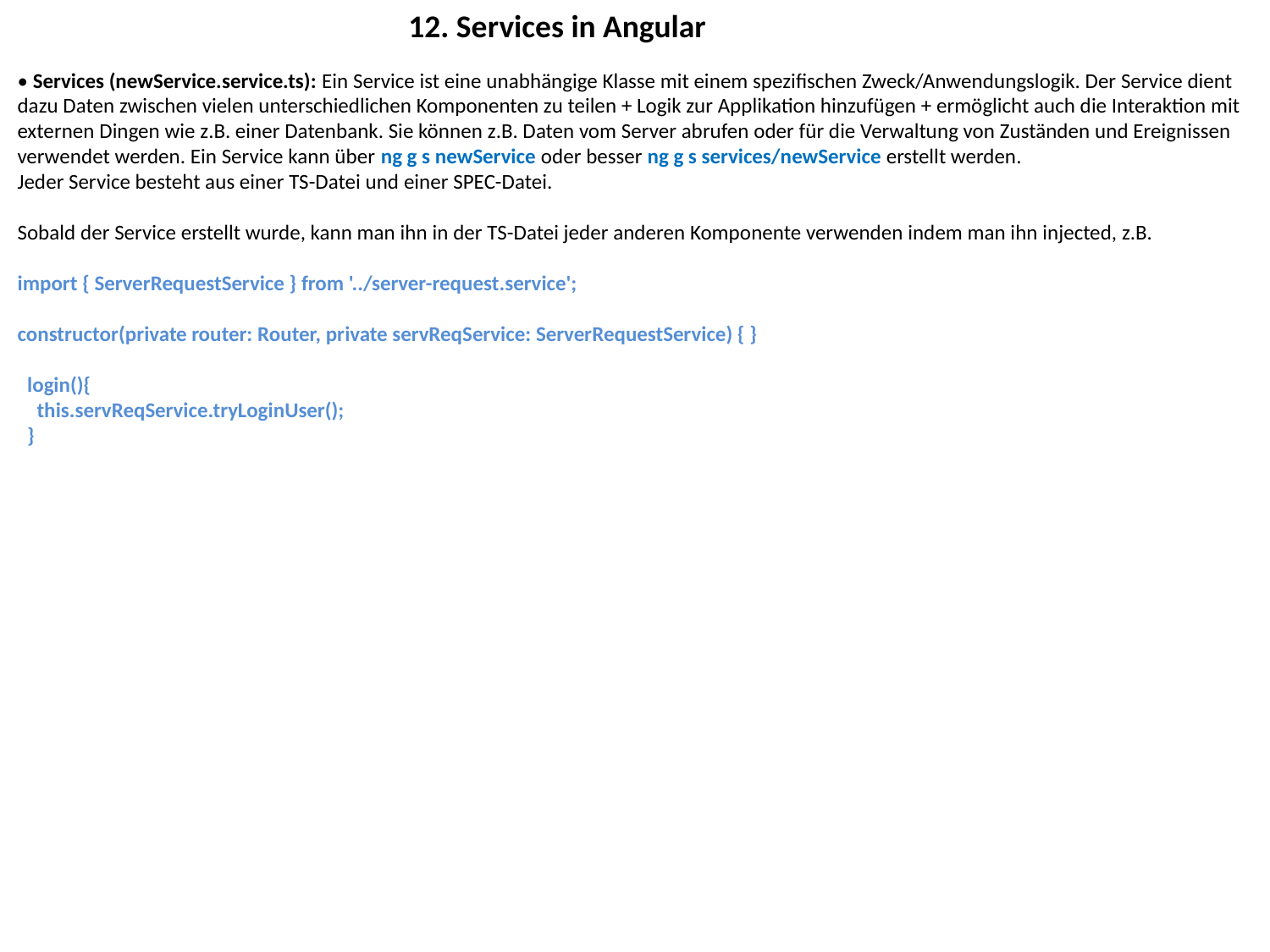

12. Services in Angular
• Services (newService.service.ts): Ein Service ist eine unabhängige Klasse mit einem spezifischen Zweck/Anwendungslogik. Der Service dient dazu Daten zwischen vielen unterschiedlichen Komponenten zu teilen + Logik zur Applikation hinzufügen + ermöglicht auch die Interaktion mit externen Dingen wie z.B. einer Datenbank. Sie können z.B. Daten vom Server abrufen oder für die Verwaltung von Zuständen und Ereignissen verwendet werden. Ein Service kann über ng g s newService oder besser ng g s services/newService erstellt werden.
Jeder Service besteht aus einer TS-Datei und einer SPEC-Datei.

Sobald der Service erstellt wurde, kann man ihn in der TS-Datei jeder anderen Komponente verwenden indem man ihn injected, z.B.

import { ServerRequestService } from '../server-request.service';

constructor(private router: Router, private servReqService: ServerRequestService) { }

  login(){
    this.servReqService.tryLoginUser();
  }